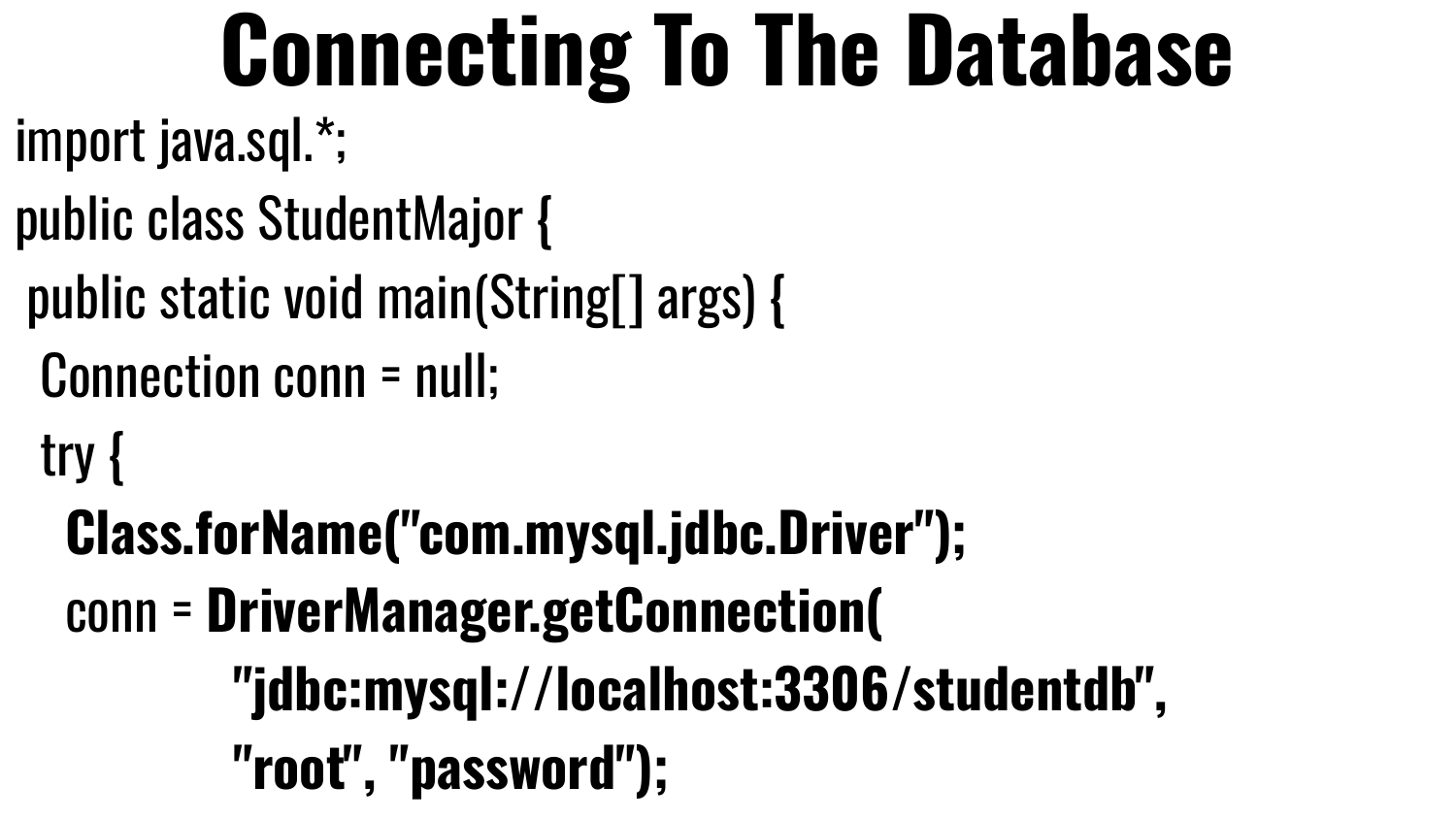

# Connecting To The Database
import java.sql.*;
public class StudentMajor {
 public static void main(String[] args) {
  Connection conn = null;
  try {
    Class.forName("com.mysql.jdbc.Driver");
    conn = DriverManager.getConnection(
"jdbc:mysql://localhost:3306/studentdb",
"root", "password");